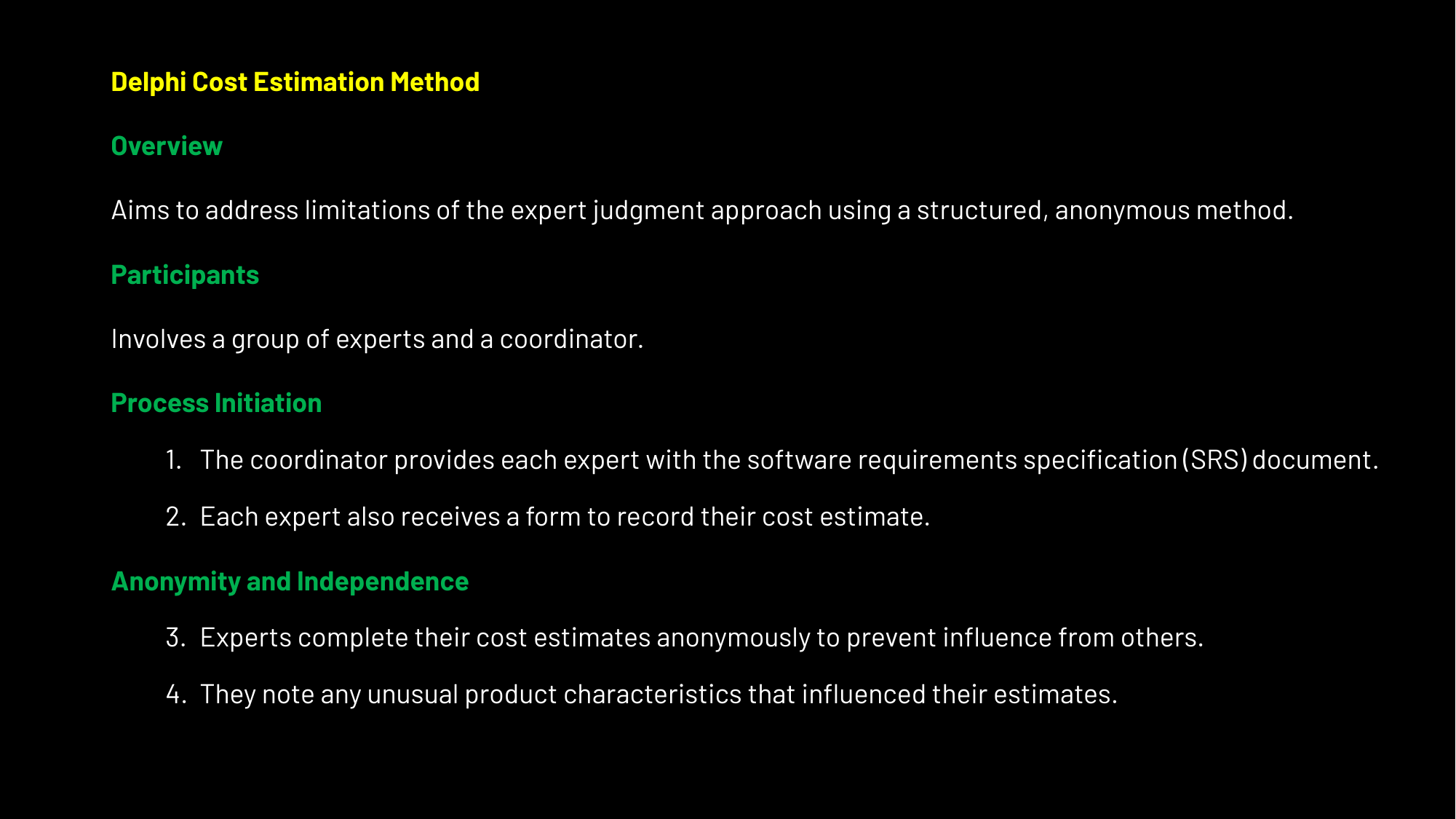

Delphi Cost Estimation Method
Overview
Aims to address limitations of the expert judgment approach using a structured, anonymous method.
Participants
Involves a group of experts and a coordinator.
Process Initiation
The coordinator provides each expert with the software requirements specification (SRS) document.
Each expert also receives a form to record their cost estimate.
Anonymity and Independence
Experts complete their cost estimates anonymously to prevent influence from others.
They note any unusual product characteristics that influenced their estimates.